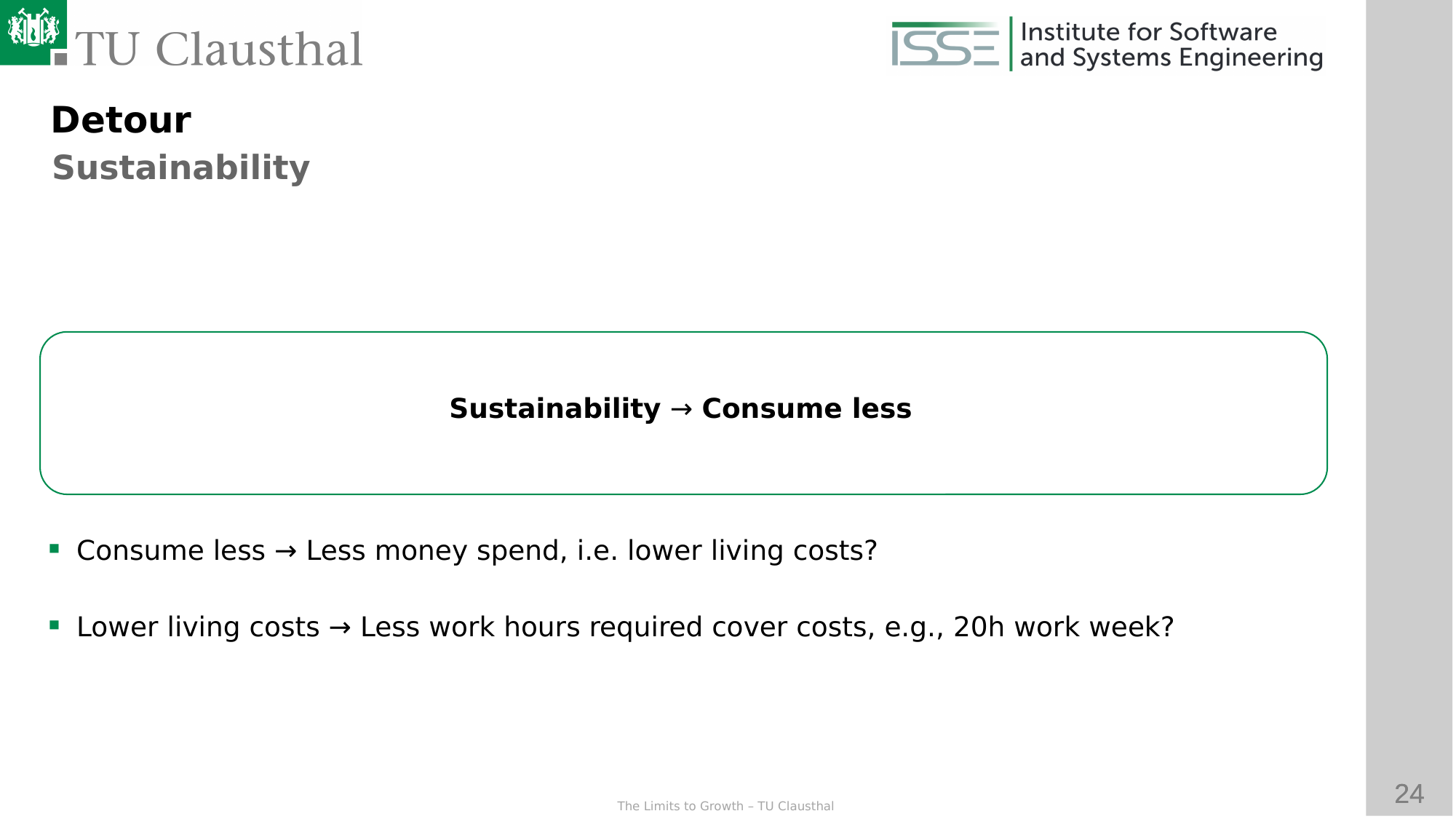

Detour
Sustainability
Sustainability → Consume less

Consume less → Less money spend, i.e. lower living costs?

Lower living costs → Less work hours required cover costs, e.g., 20h work week?

Technological advances reducing workload even further?